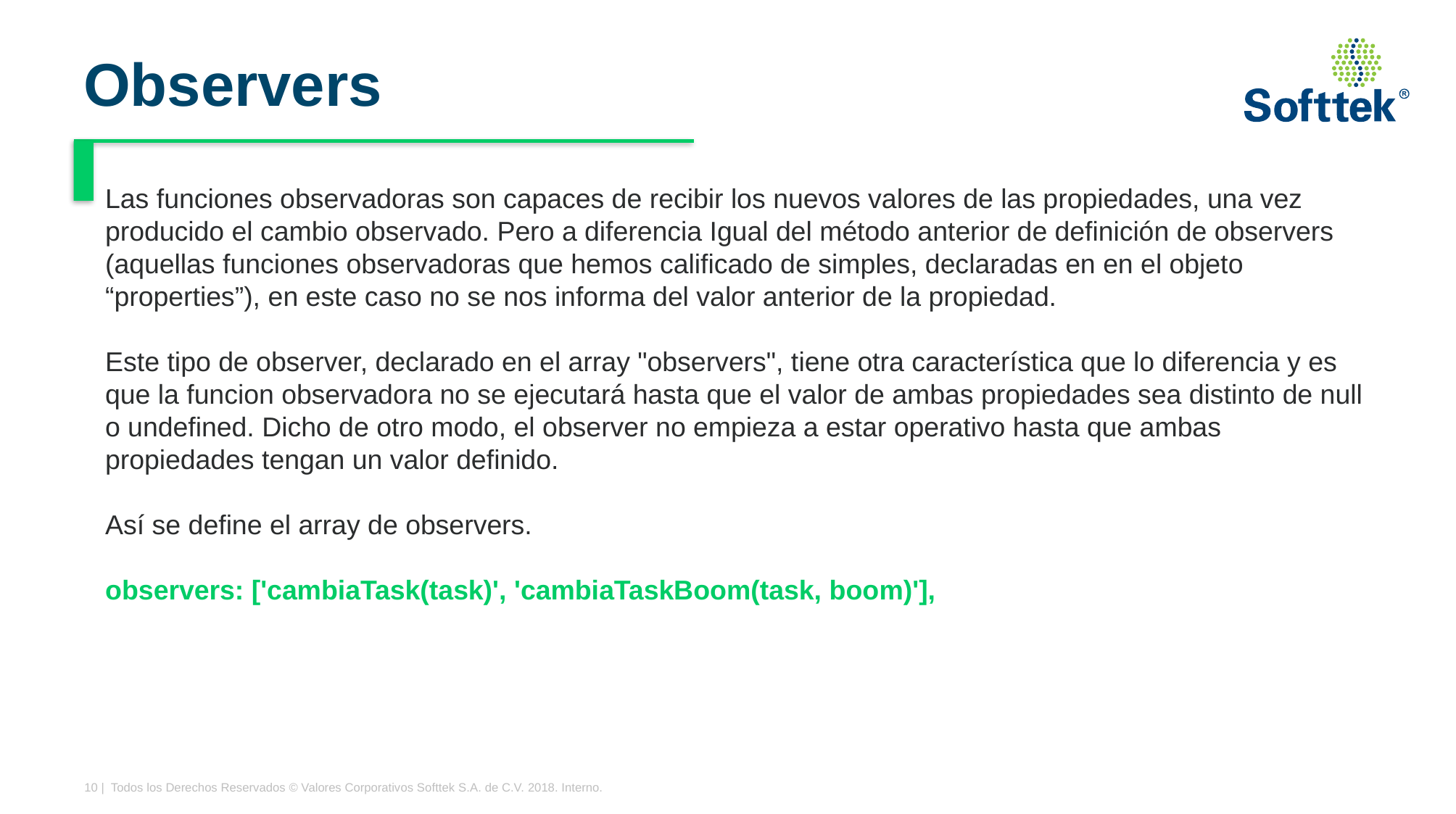

# Observers

Las funciones observadoras son capaces de recibir los nuevos valores de las propiedades, una vez producido el cambio observado. Pero a diferencia Igual del método anterior de definición de observers (aquellas funciones observadoras que hemos calificado de simples, declaradas en en el objeto “properties”), en este caso no se nos informa del valor anterior de la propiedad.

Este tipo de observer, declarado en el array "observers", tiene otra característica que lo diferencia y es que la funcion observadora no se ejecutará hasta que el valor de ambas propiedades sea distinto de null o undefined. Dicho de otro modo, el observer no empieza a estar operativo hasta que ambas propiedades tengan un valor definido.

Así se define el array de observers.

observers: ['cambiaTask(task)', 'cambiaTaskBoom(task, boom)'],